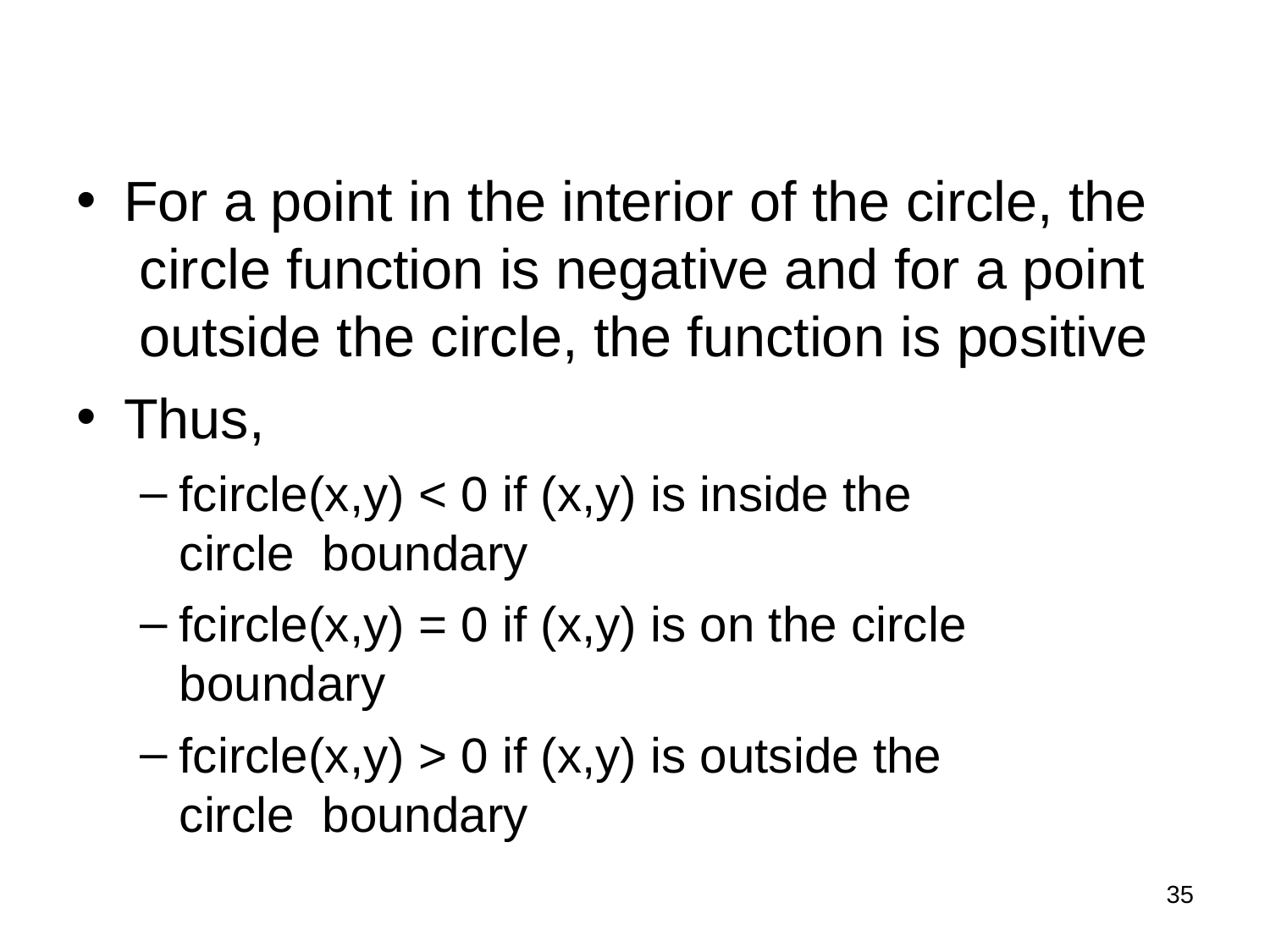

For a point in the interior of the circle, the  circle function is negative and for a point  outside the circle, the function is positive
Thus,
fcircle(x,y) < 0 if (x,y) is inside the circle  boundary
fcircle(x,y) = 0 if (x,y) is on the circle boundary
fcircle(x,y) > 0 if (x,y) is outside the circle  boundary
35